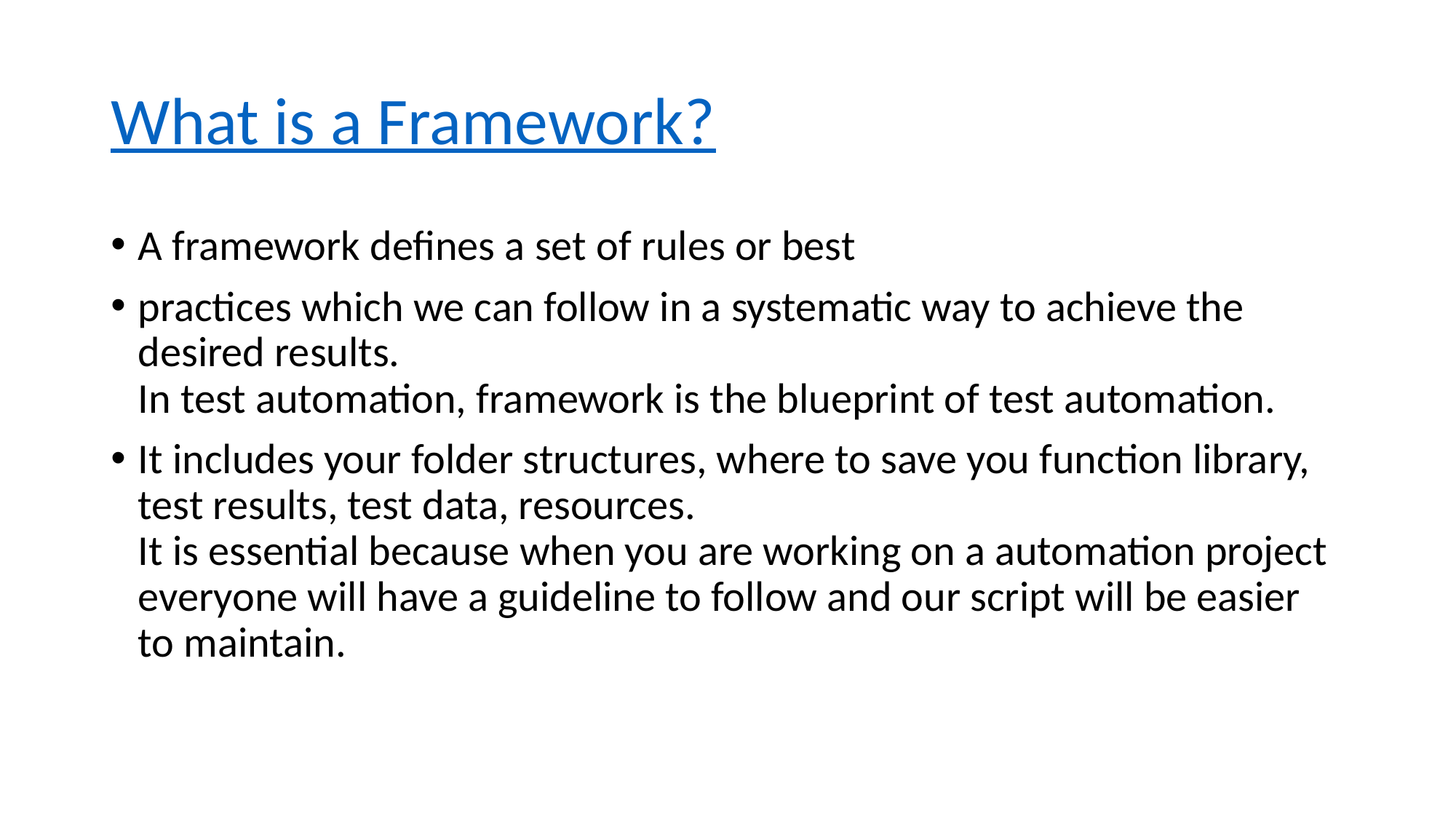

# What is a Framework?
A framework defines a set of rules or best
practices which we can follow in a systematic way to achieve the desired results.
In test automation, framework is the blueprint of test automation.
It includes your folder structures, where to save you function library, test results, test data, resources.
It is essential because when you are working on a automation project everyone will have a guideline to follow and our script will be easier to maintain.